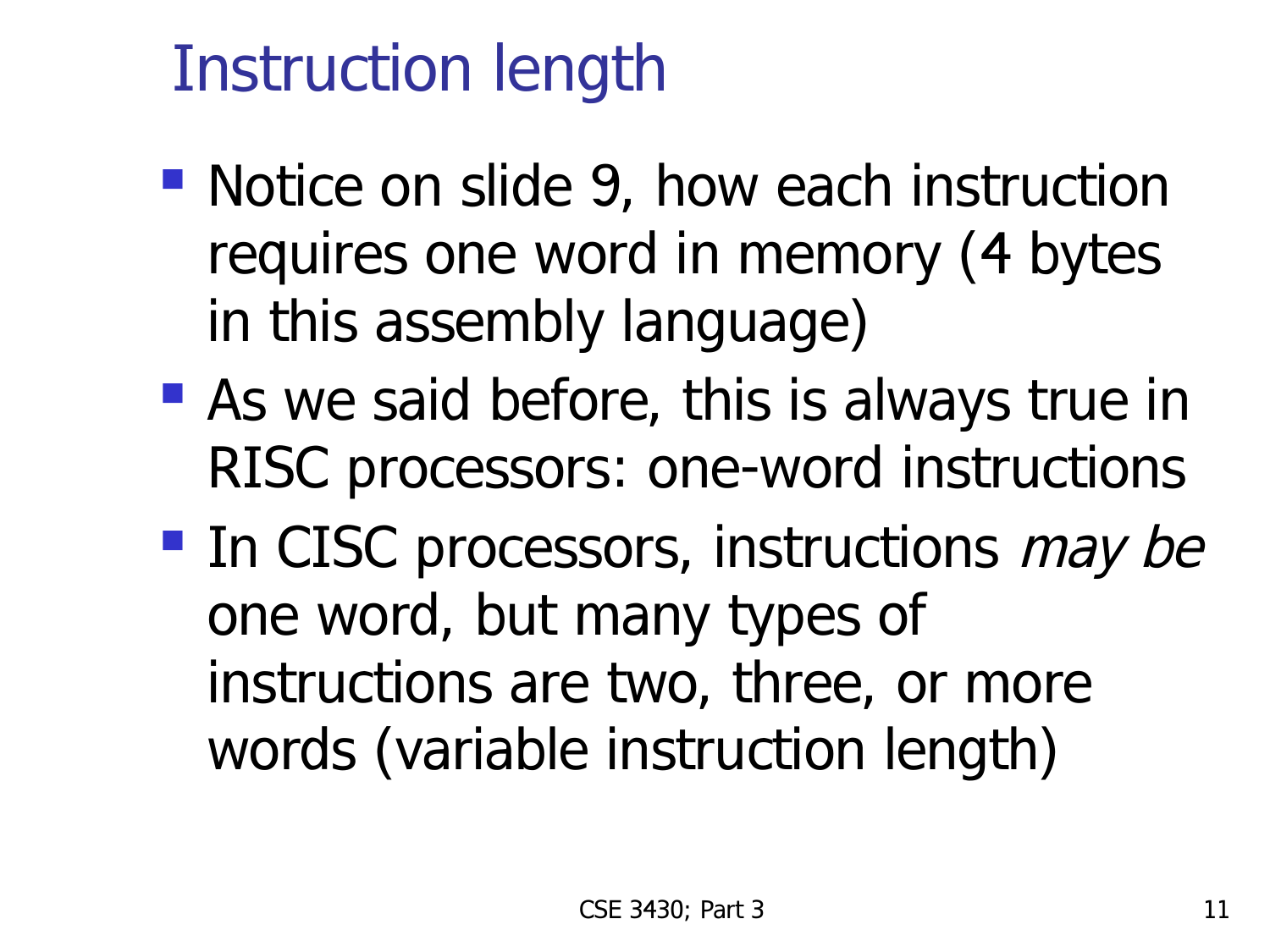

# Instruction length
Notice on slide 9, how each instruction requires one word in memory (4 bytes in this assembly language)
As we said before, this is always true in RISC processors: one-word instructions
In CISC processors, instructions may be one word, but many types of instructions are two, three, or more words (variable instruction length)
CSE 3430; Part 3
11